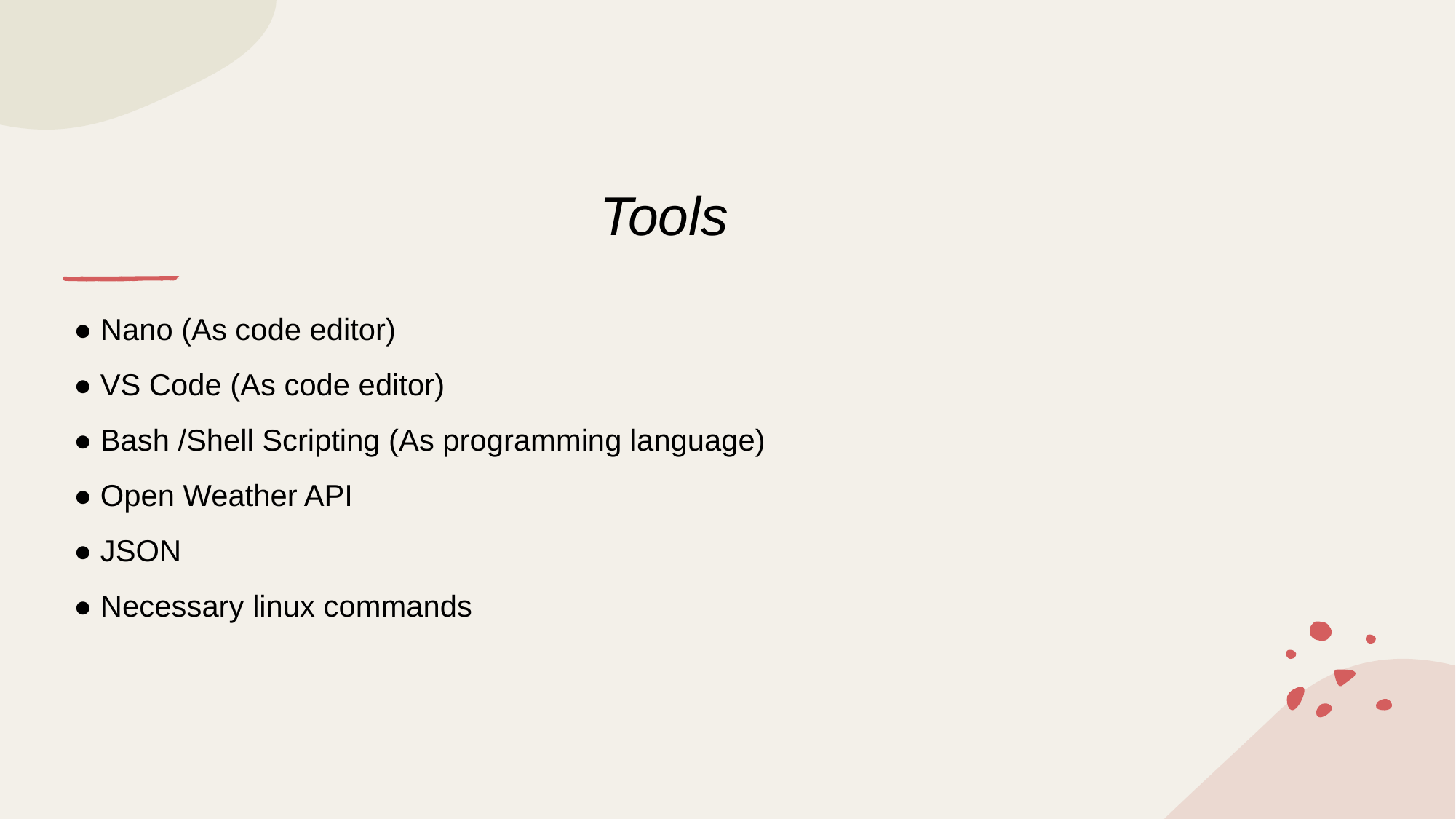

# Tools
● Nano (As code editor)
● VS Code (As code editor)
● Bash /Shell Scripting (As programming language)
● Open Weather API
● JSON
● Necessary linux commands